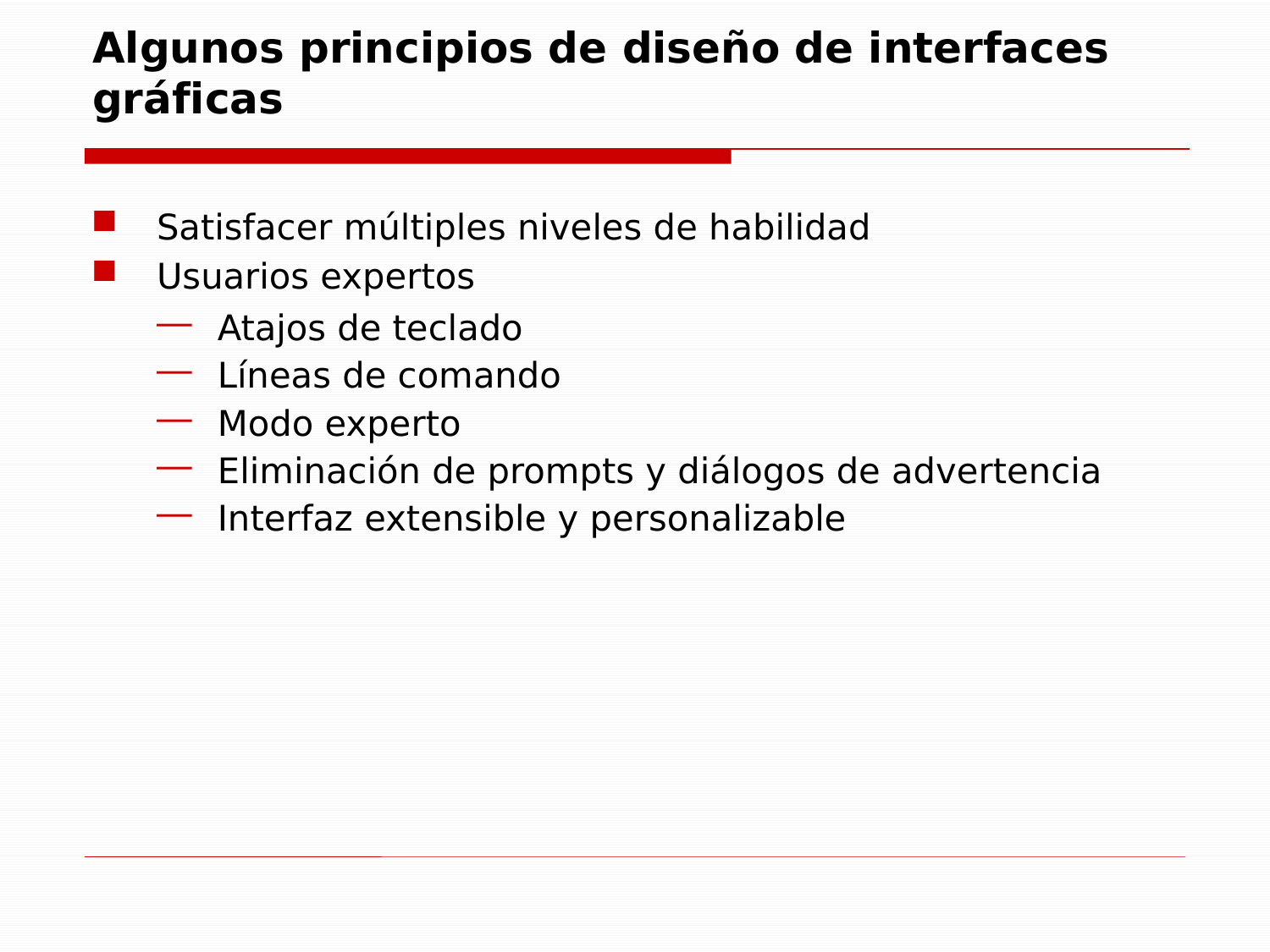

# Algunos principios de diseño de interfaces gráficas
Satisfacer múltiples niveles de habilidad
Usuarios expertos
Atajos de teclado
Líneas de comando
Modo experto
Eliminación de prompts y diálogos de advertencia
Interfaz extensible y personalizable